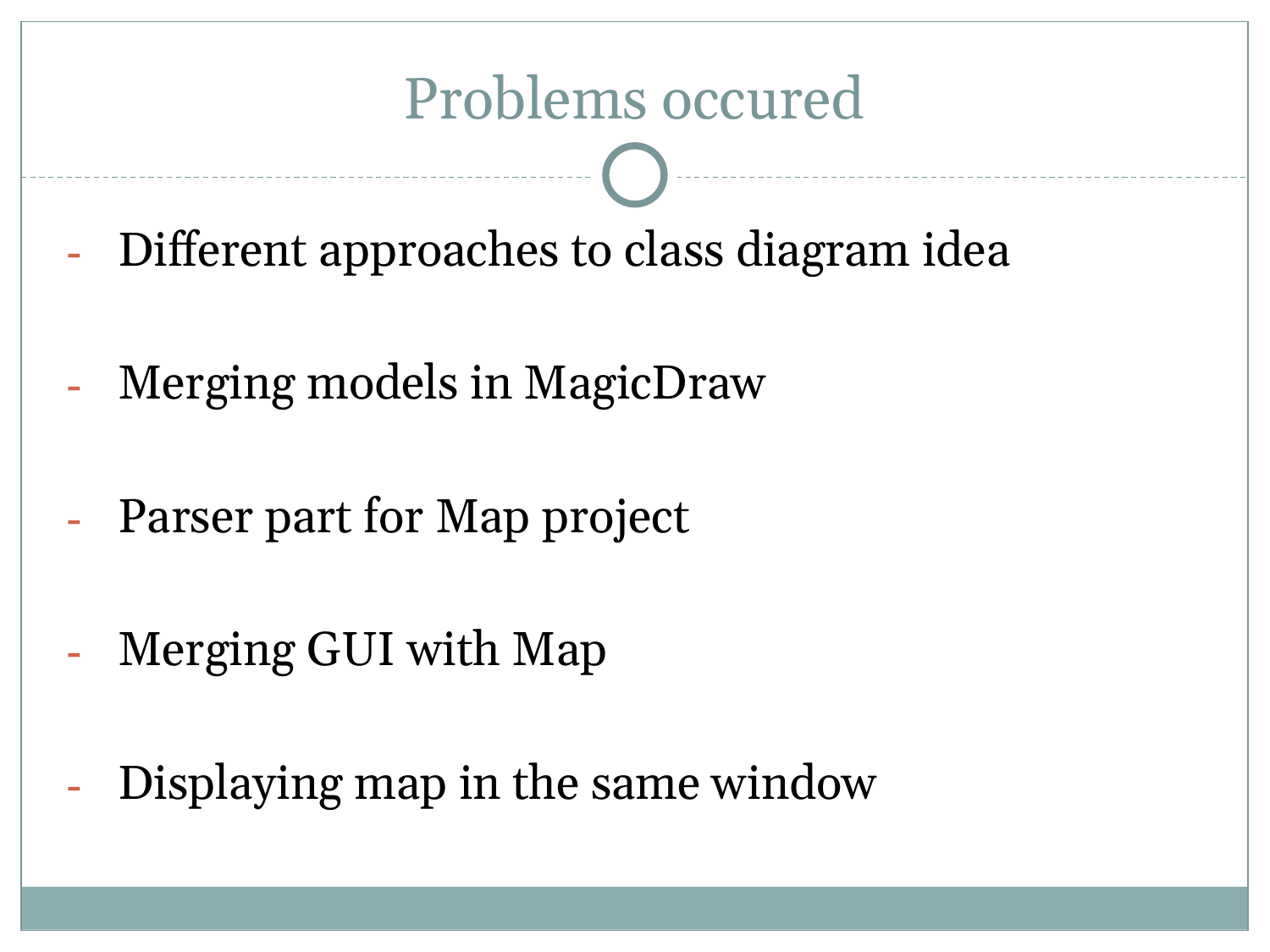

# Problems occured
Different approaches to class diagram idea

Merging models in MagicDraw

Parser part for Map project

Merging GUI with Map

Displaying map in the same window